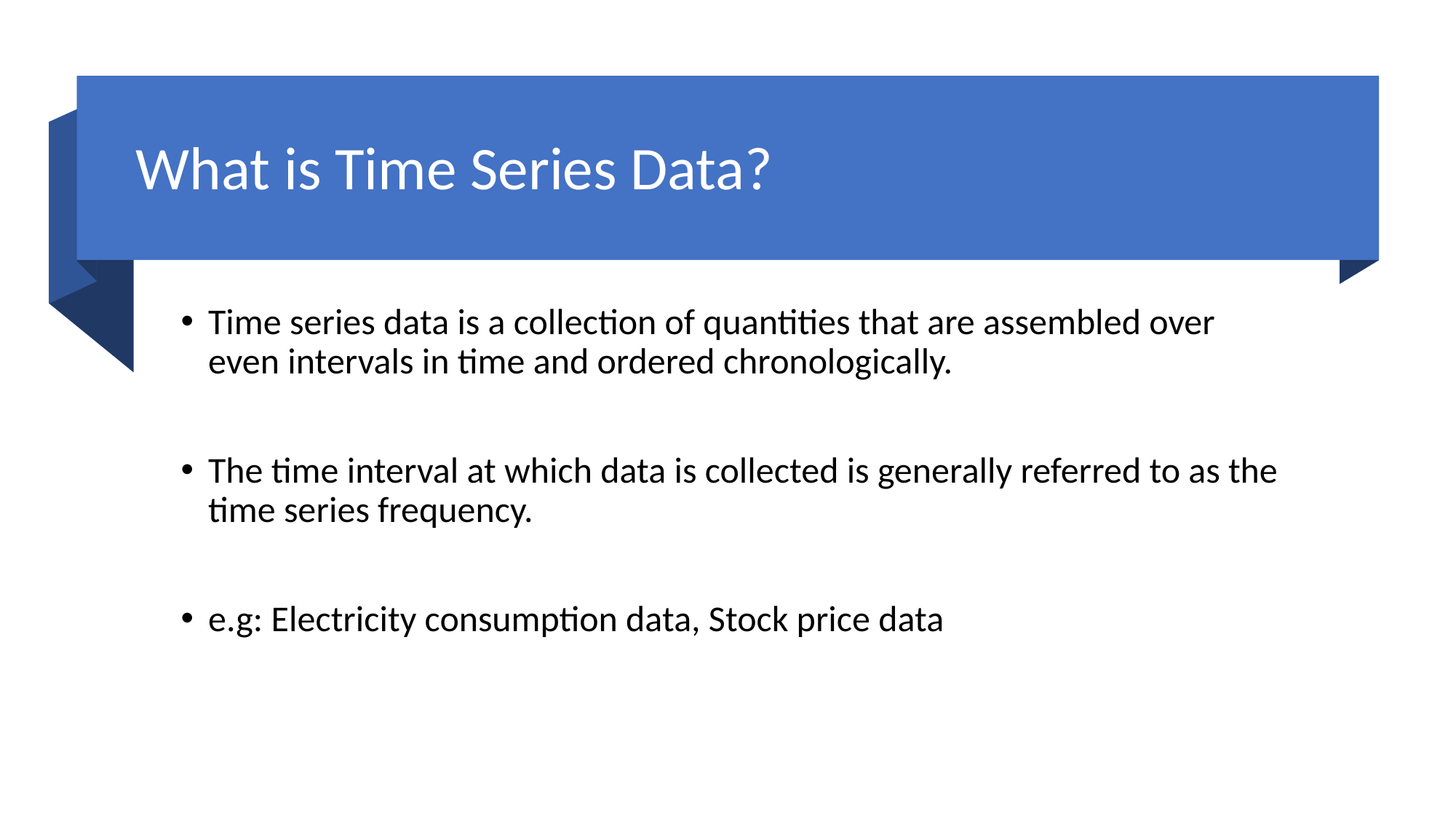

# What is Time Series Data?
Time series data is a collection of quantities that are assembled over even intervals in time and ordered chronologically.

The time interval at which data is collected is generally referred to as the time series frequency.

e.g: Electricity consumption data, Stock price data